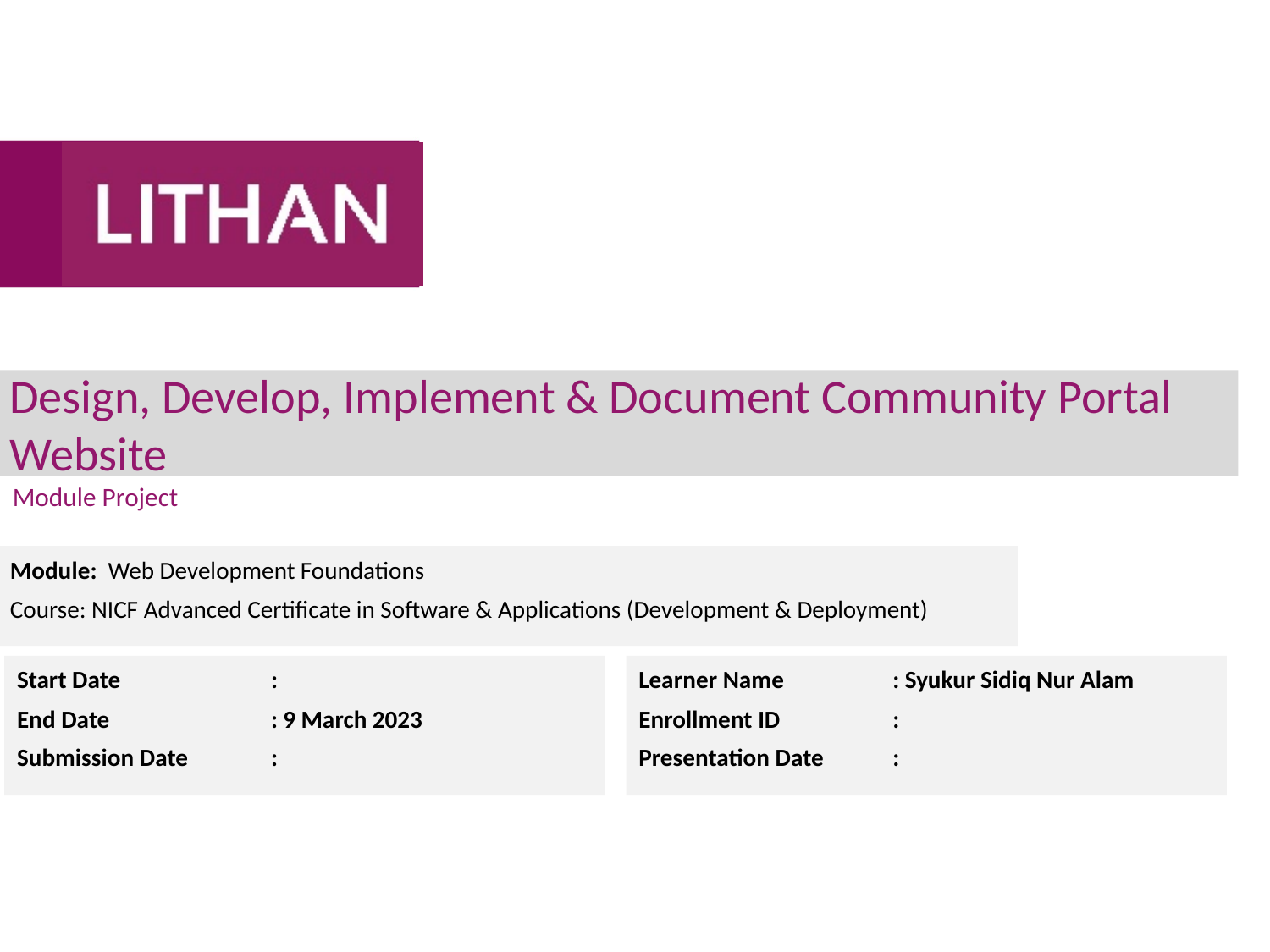

# Design, Develop, Implement & Document Community Portal Website
Module Project
Module:  Web Development Foundations
Course: NICF Advanced Certificate in Software & Applications (Development & Deployment)
Start Date		:
End Date		: 9 March 2023
Submission Date	:

Learner Name	: Syukur Sidiq Nur Alam
Enrollment ID	:
Presentation Date	: